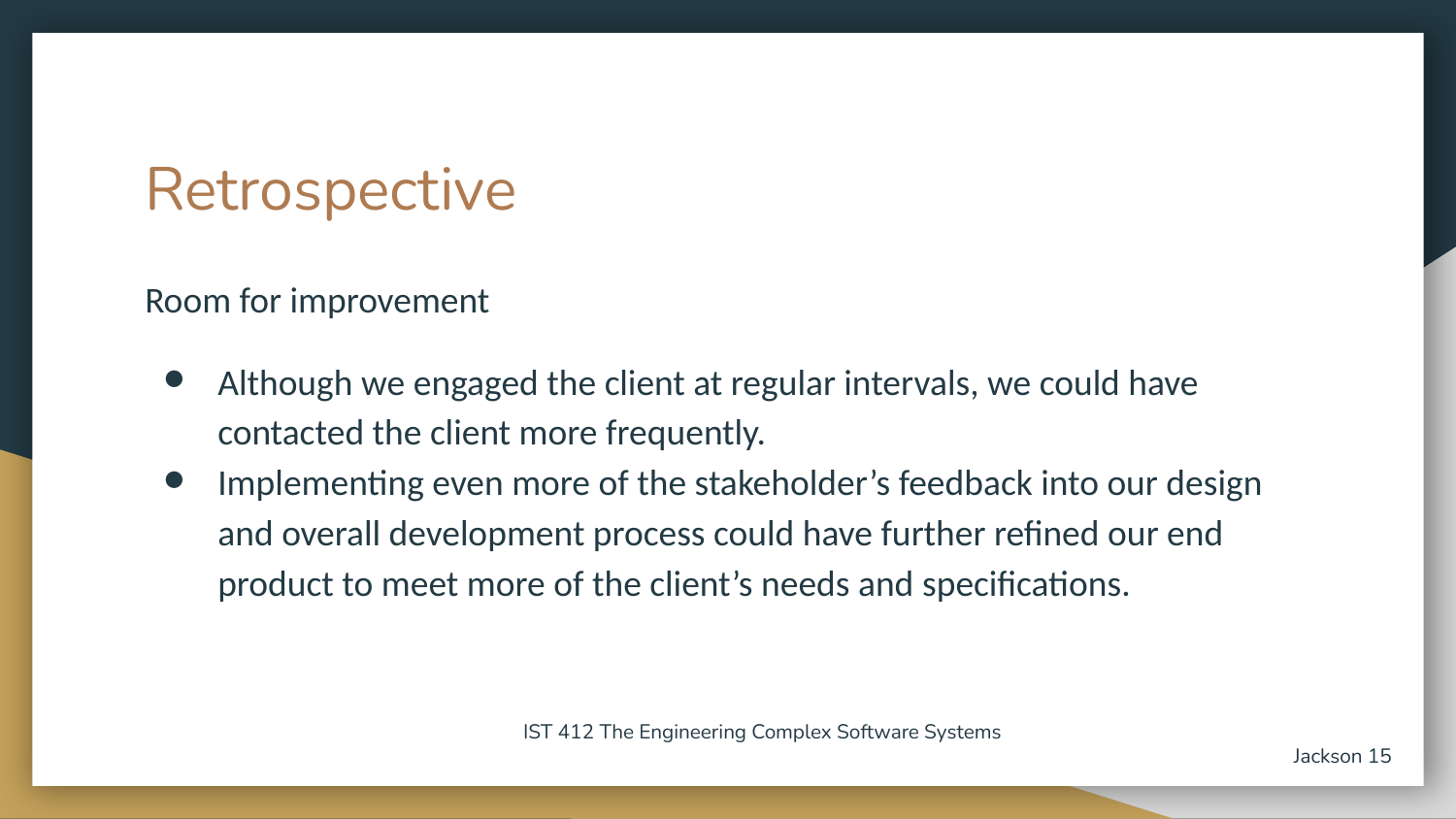

# Retrospective
Room for improvement
Although we engaged the client at regular intervals, we could have contacted the client more frequently.
Implementing even more of the stakeholder’s feedback into our design and overall development process could have further refined our end product to meet more of the client’s needs and specifications.

 IST 412 The Engineering Complex Software Systems 					Jackson 15